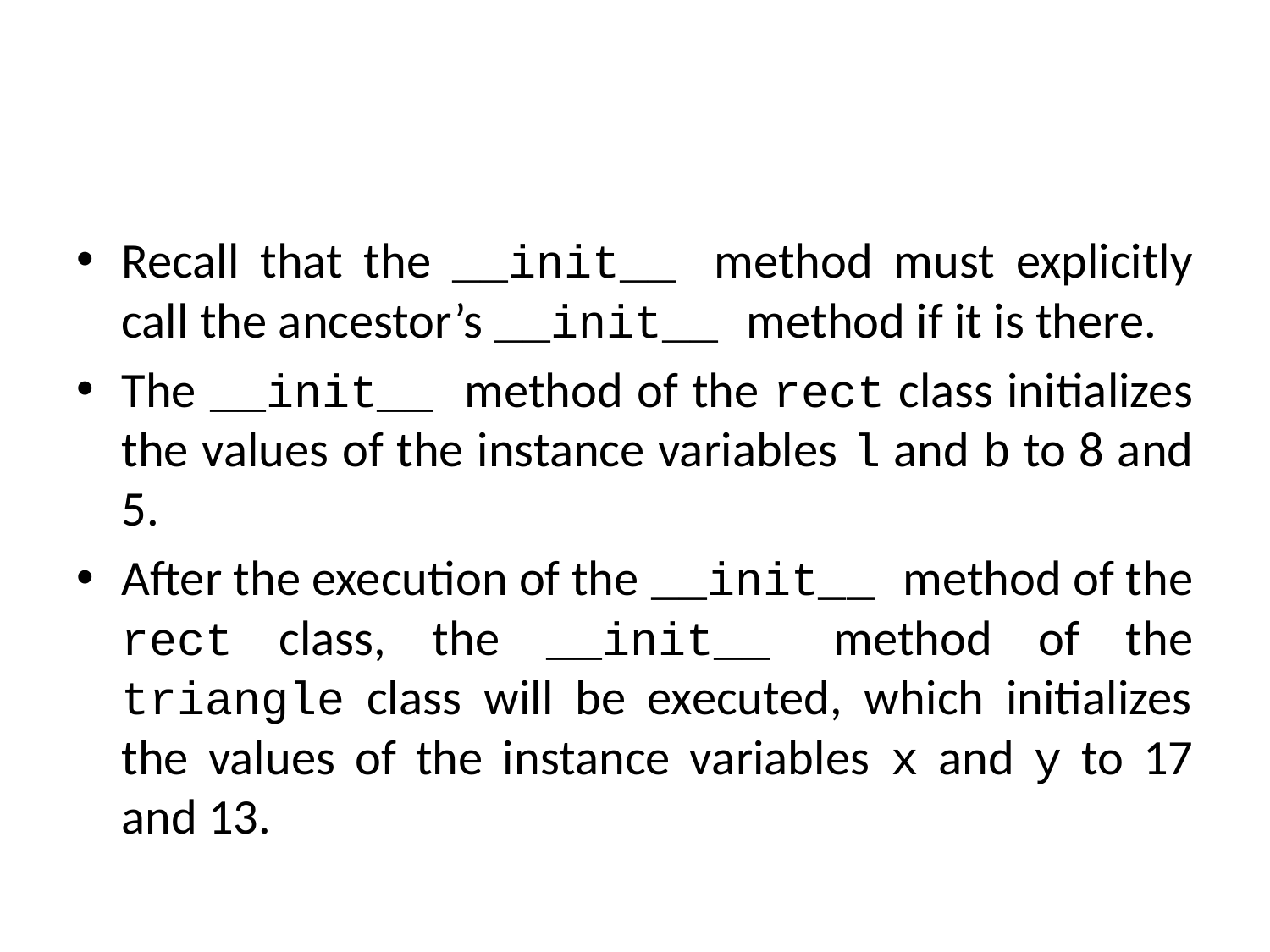

#
Recall that the __init__ method must explicitly call the ancestor’s __init__ method if it is there.
The __init__ method of the rect class initializes the values of the instance variables l and b to 8 and 5.
After the execution of the __init__ method of the rect class, the __init__ method of the triangle class will be executed, which initializes the values of the instance variables x and y to 17 and 13.